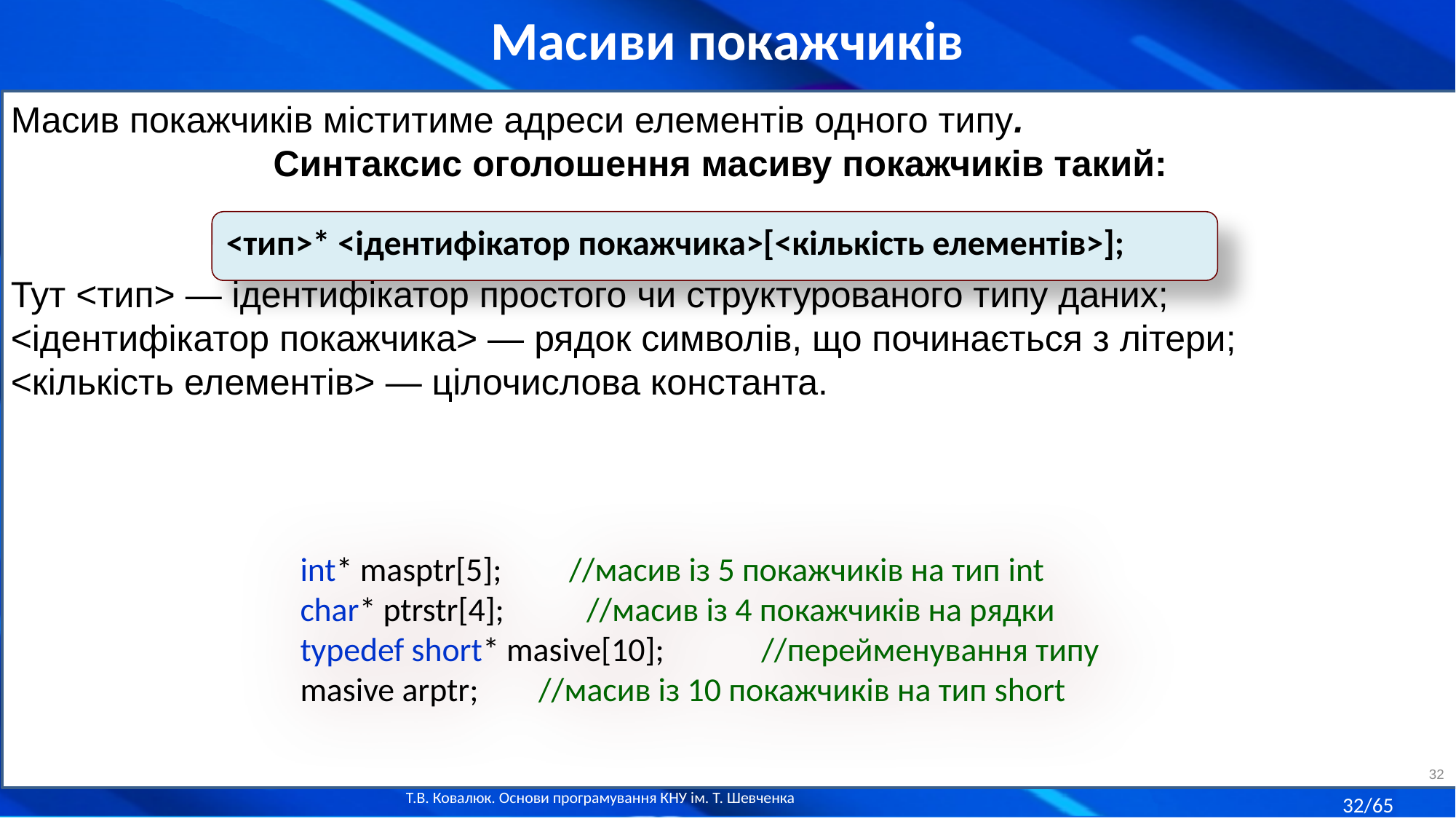

Масиви покажчиків
Масив покажчиків міститиме адреси елементів одного типу.
Синтаксис оголошення масиву покажчиків такий:

Тут <тип> — ідентифікатор простого чи структурованого типу даних;
<ідентифікатор покажчика> — рядок символів, що починається з літери;
<кількість елементів> — цілочислова константа.
<тип>* <ідентифікатор покажчика>[<кількість елементів>];
int* masptr[5];         //масив із 5 покажчиків на тип int
char* ptrstr[4];           //масив із 4 покажчиків на рядки
typedef short* masive[10];             //перейменування типу
masive arptr;        //масив із 10 покажчиків на тип short
32